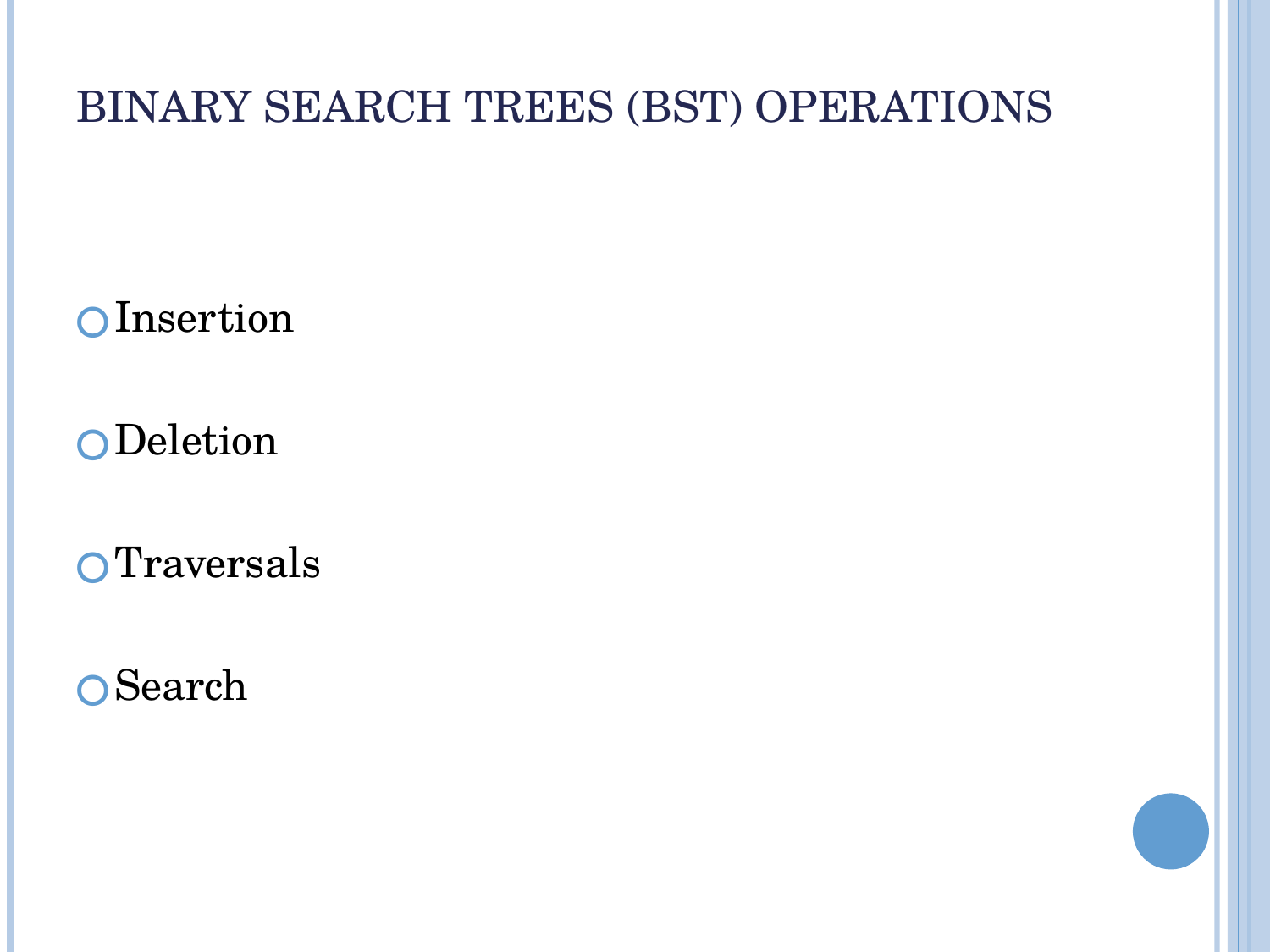

# Binary Search Trees (BST) Operations

Insertion

Deletion

Traversals

Search